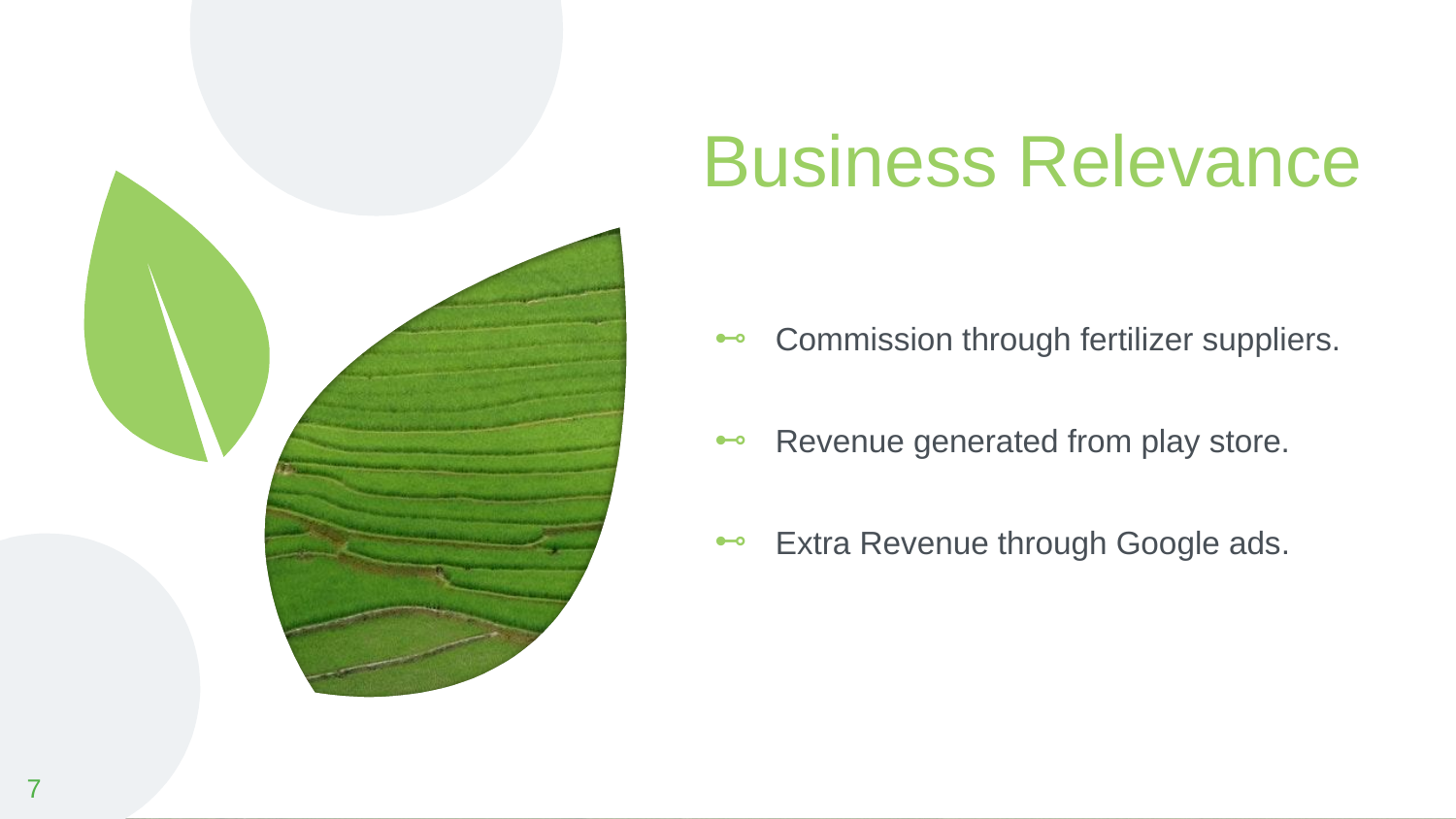

# Business Relevance

Commission through fertilizer suppliers.

Revenue generated from play store.

Extra Revenue through Google ads.

7